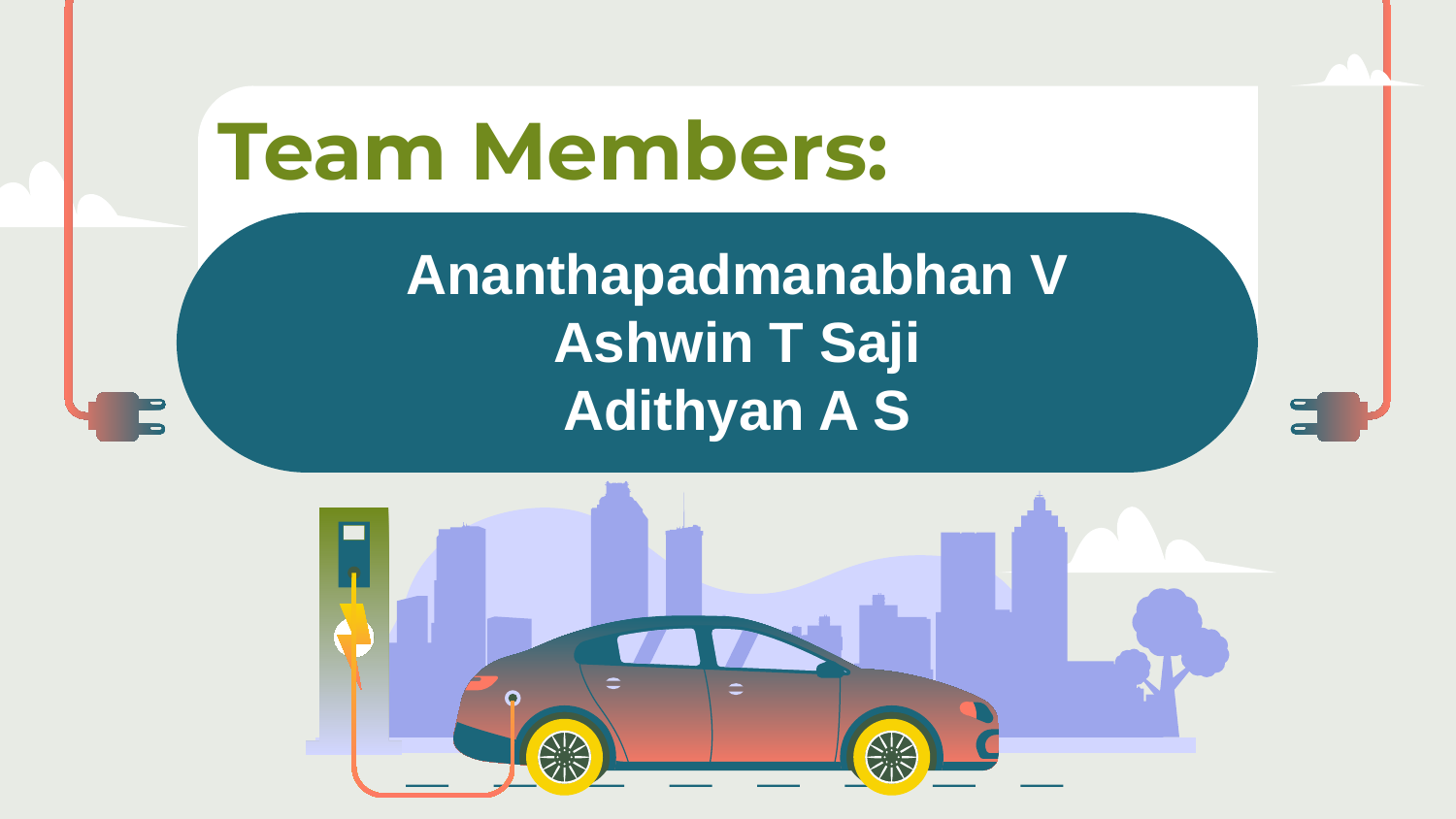

# Team Members:

Ananthapadmanabhan V
Ashwin T Saji
Adithyan A S